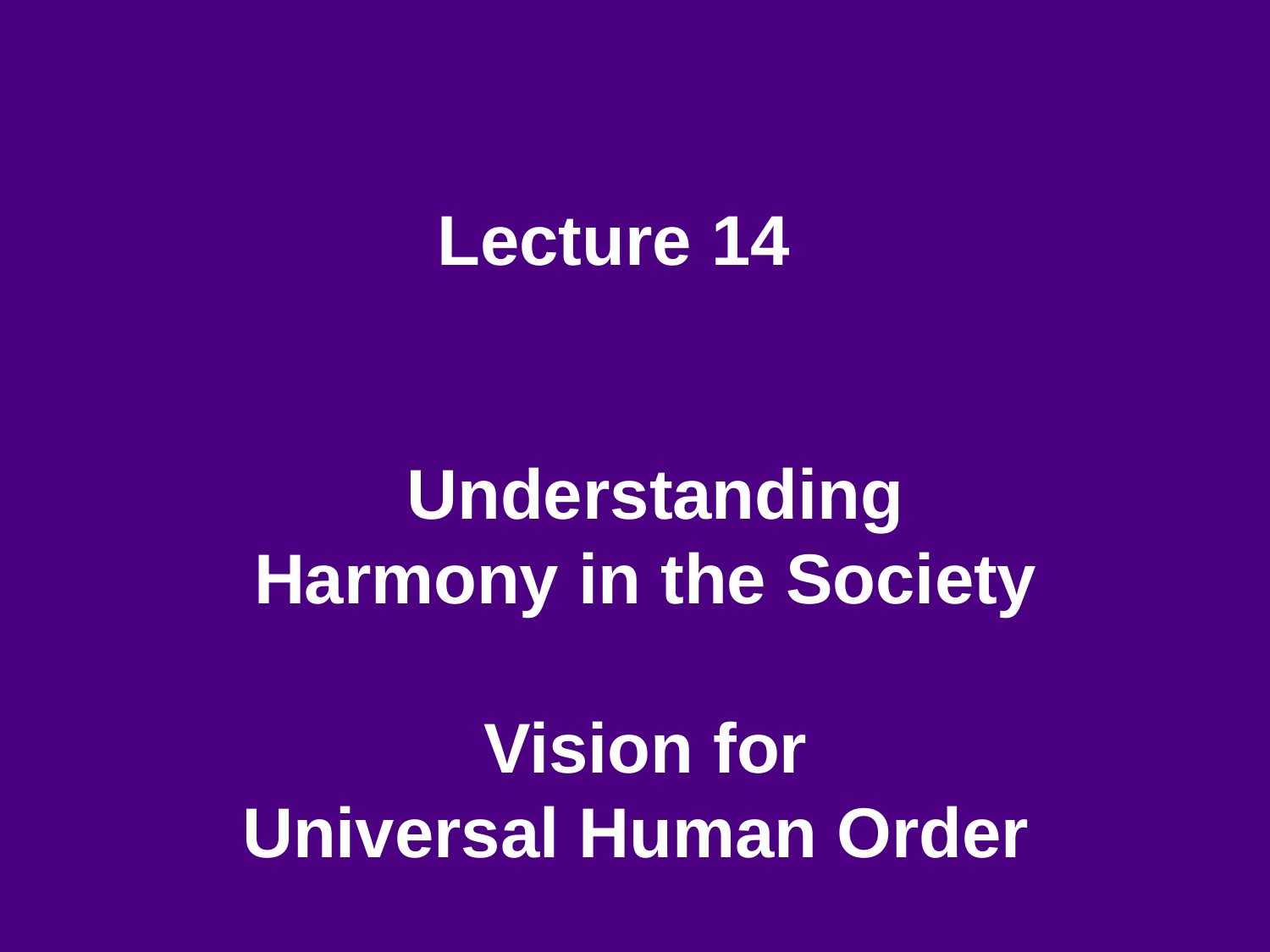

# Lecture 14 Understanding Harmony in the Society Vision for Universal Human Order